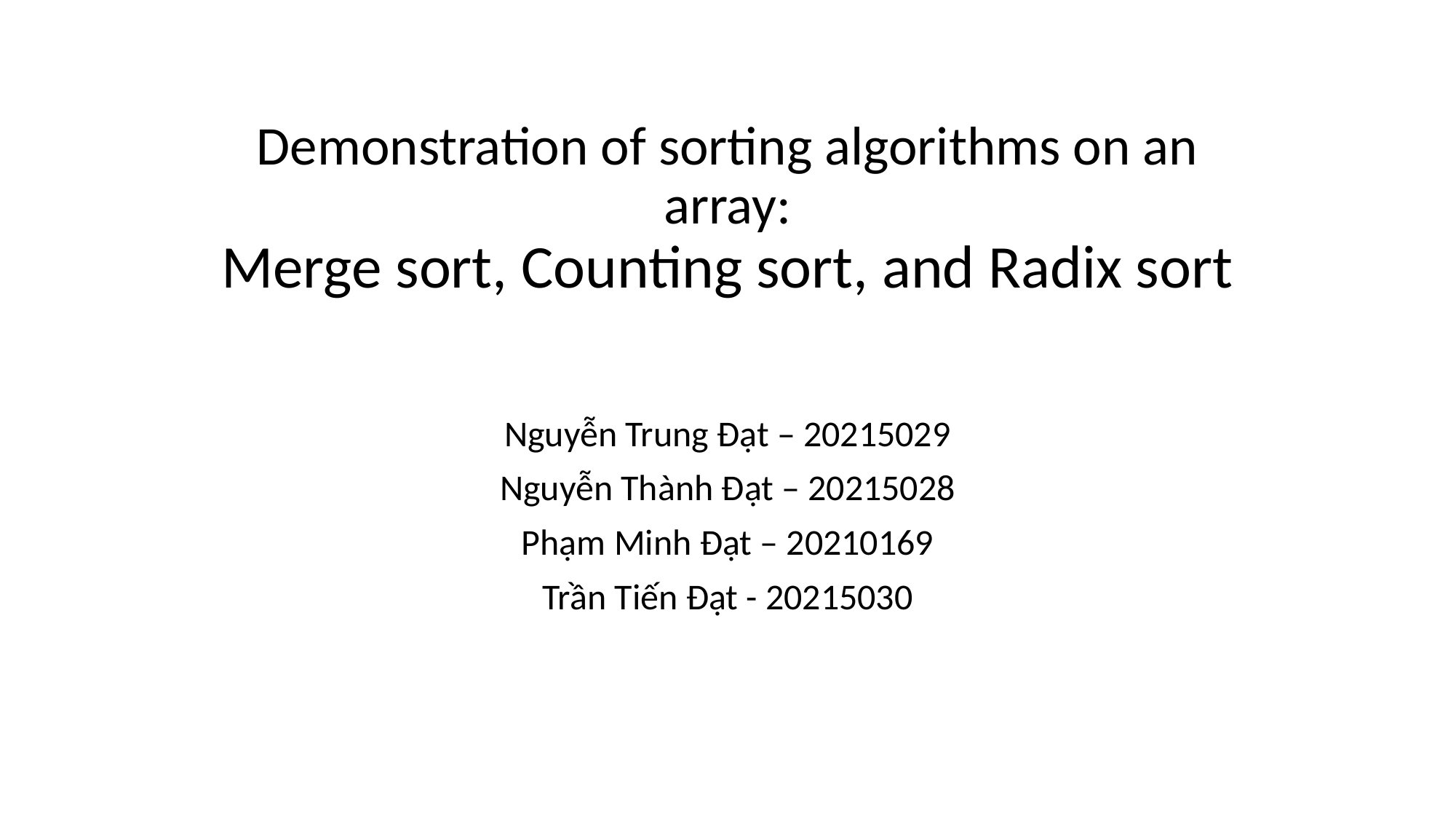

# Demonstration of sorting algorithms on an array: Merge sort, Counting sort, and Radix sort
Nguyễn Trung Đạt – 20215029
Nguyễn Thành Đạt – 20215028
Phạm Minh Đạt – 20210169
Trần Tiến Đạt - 20215030